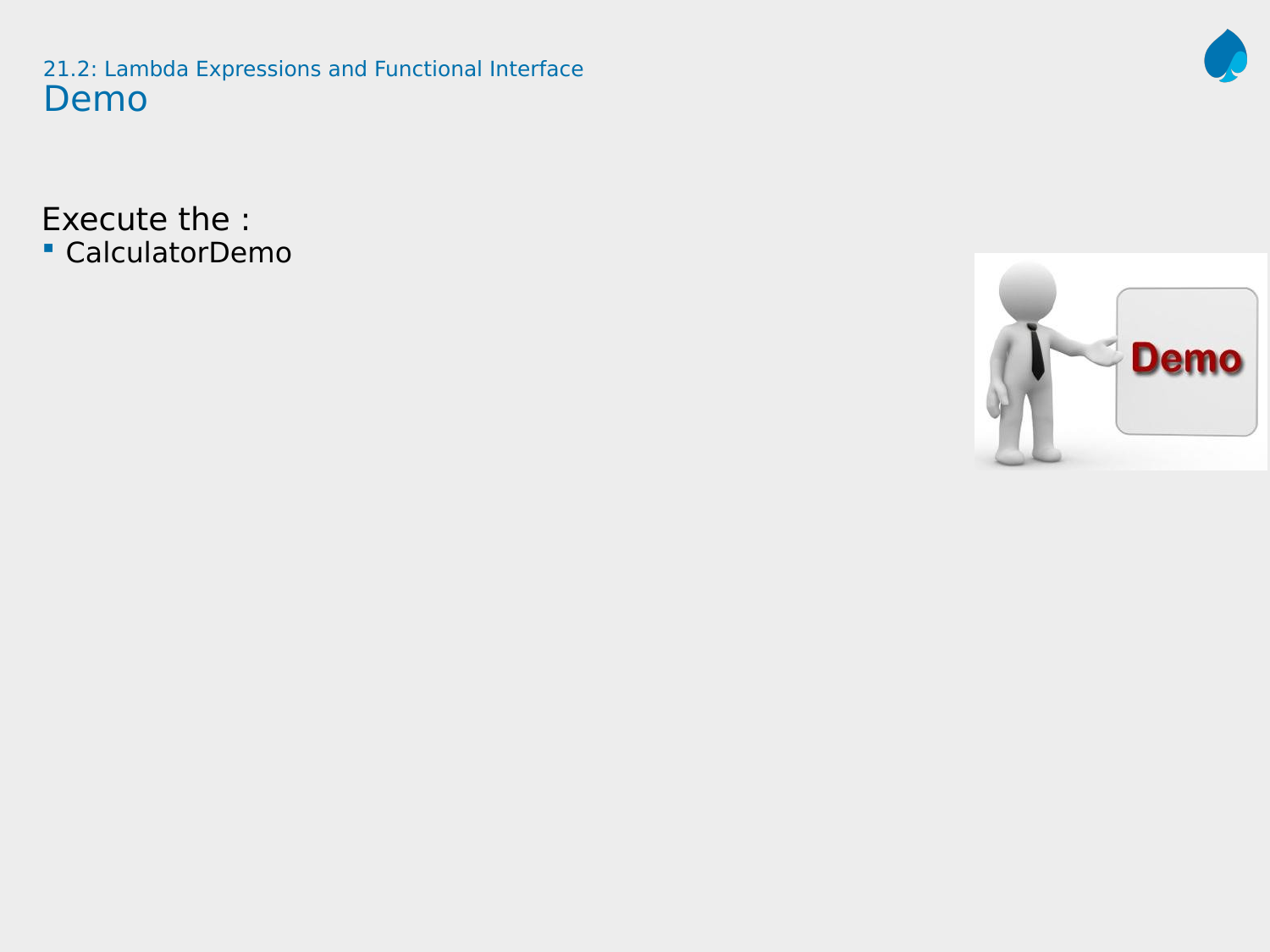

# 21.2: Lambda Expressions and Functional Interface Demo
Execute the :
CalculatorDemo